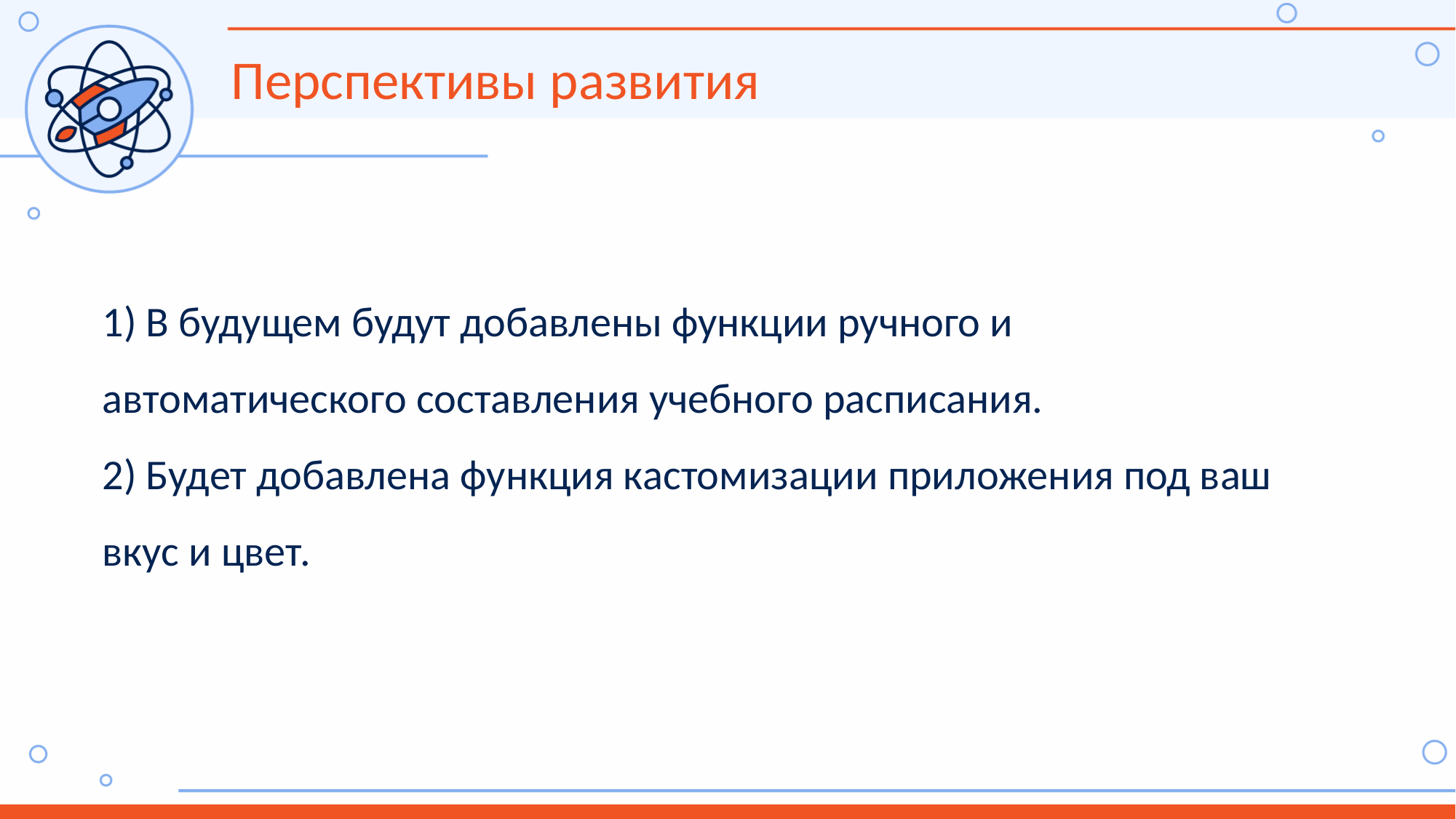

Перспективы развития
1) В будущем будут добавлены функции ручного и автоматического составления учебного расписания.
2) Будет добавлена функция кастомизации приложения под ваш вкус и цвет.